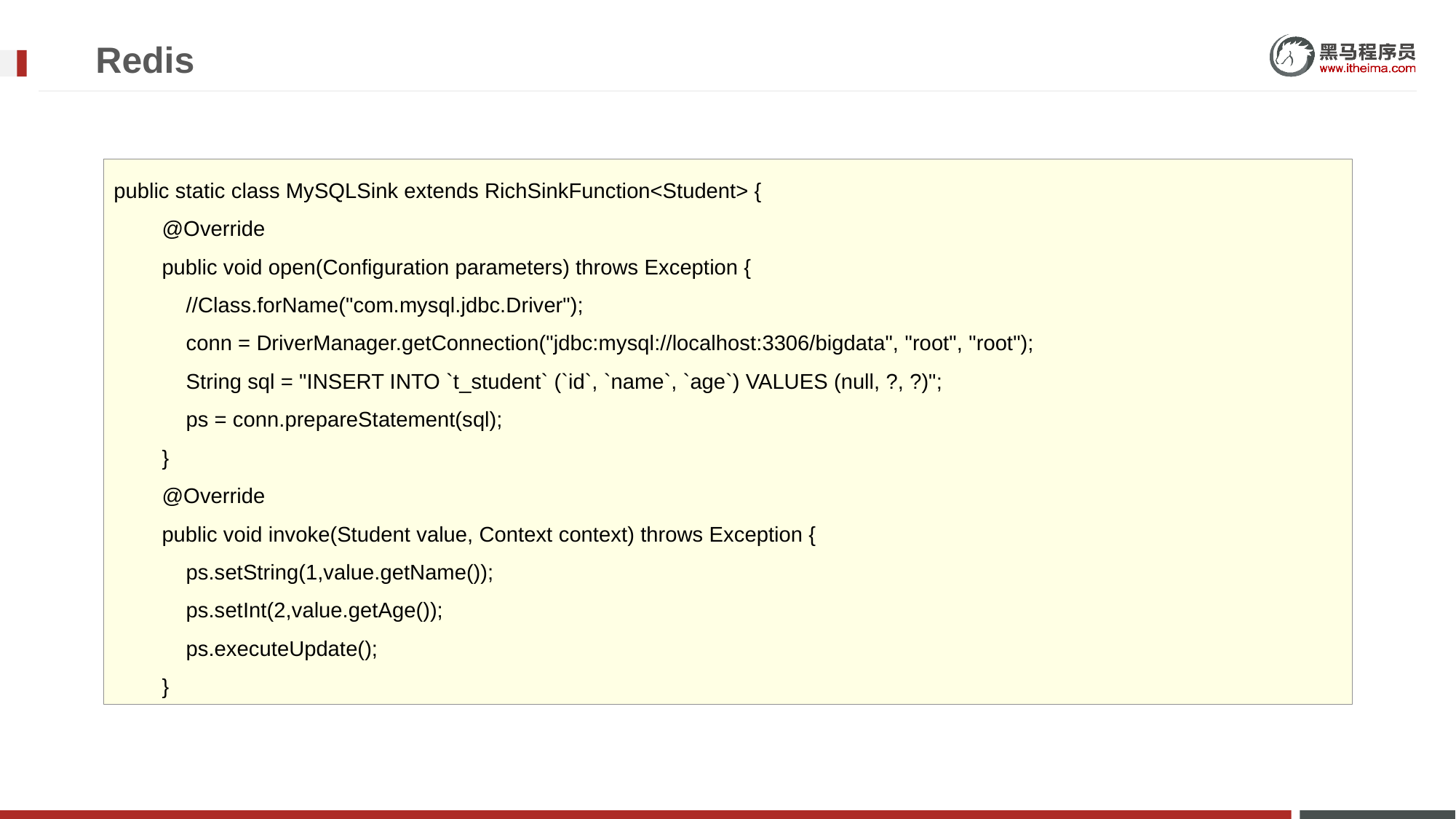

# Redis
public static class MySQLSink extends RichSinkFunction<Student> {
        @Override
        public void open(Configuration parameters) throws Exception {
            //Class.forName("com.mysql.jdbc.Driver");
            conn = DriverManager.getConnection("jdbc:mysql://localhost:3306/bigdata", "root", "root");
            String sql = "INSERT INTO `t_student` (`id`, `name`, `age`) VALUES (null, ?, ?)";
            ps = conn.prepareStatement(sql);
        }
        @Override
        public void invoke(Student value, Context context) throws Exception {
            ps.setString(1,value.getName());
            ps.setInt(2,value.getAge());
            ps.executeUpdate();
        }